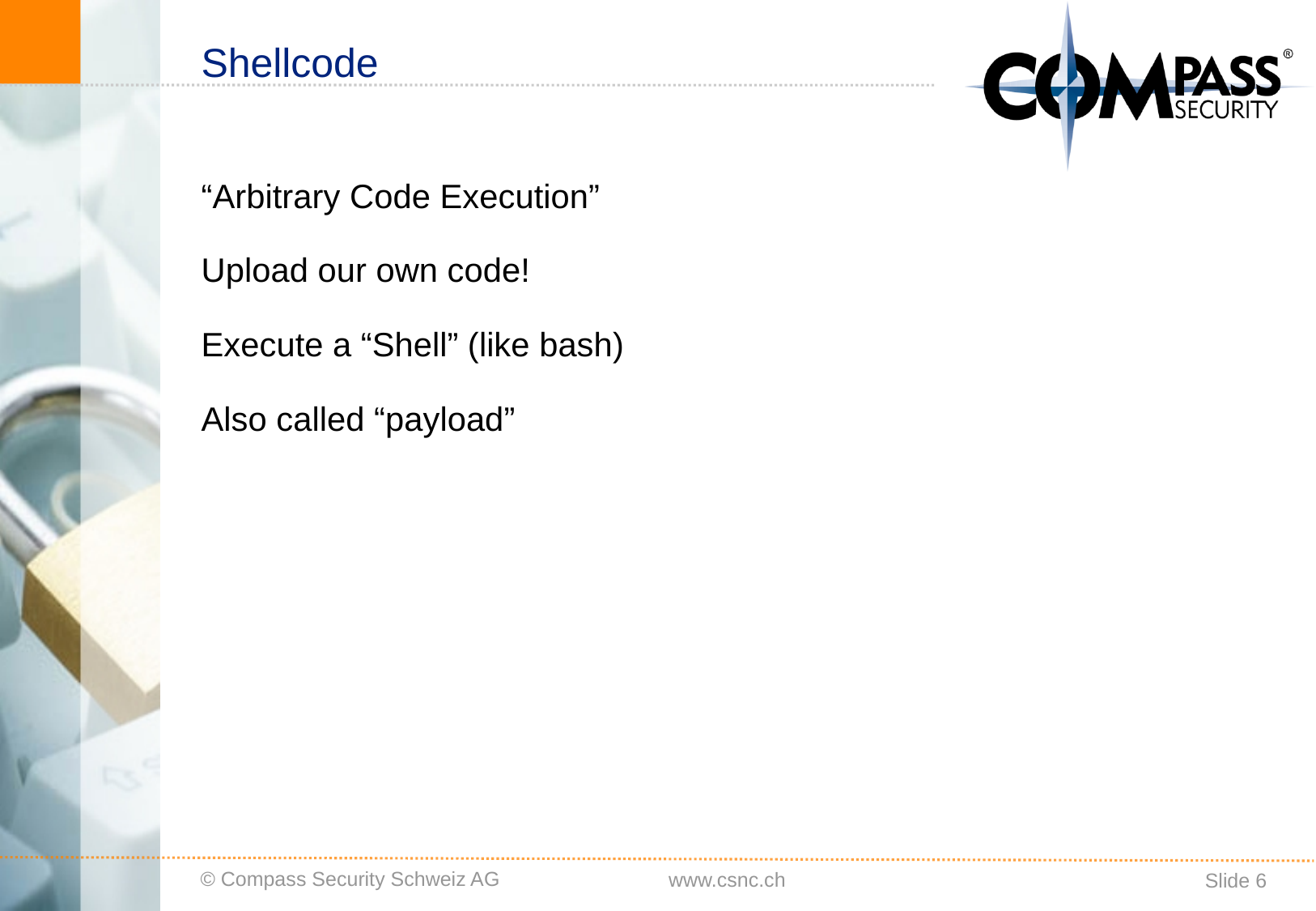

# Shellcode
“Arbitrary Code Execution”
Upload our own code!
Execute a “Shell” (like bash)
Also called “payload”